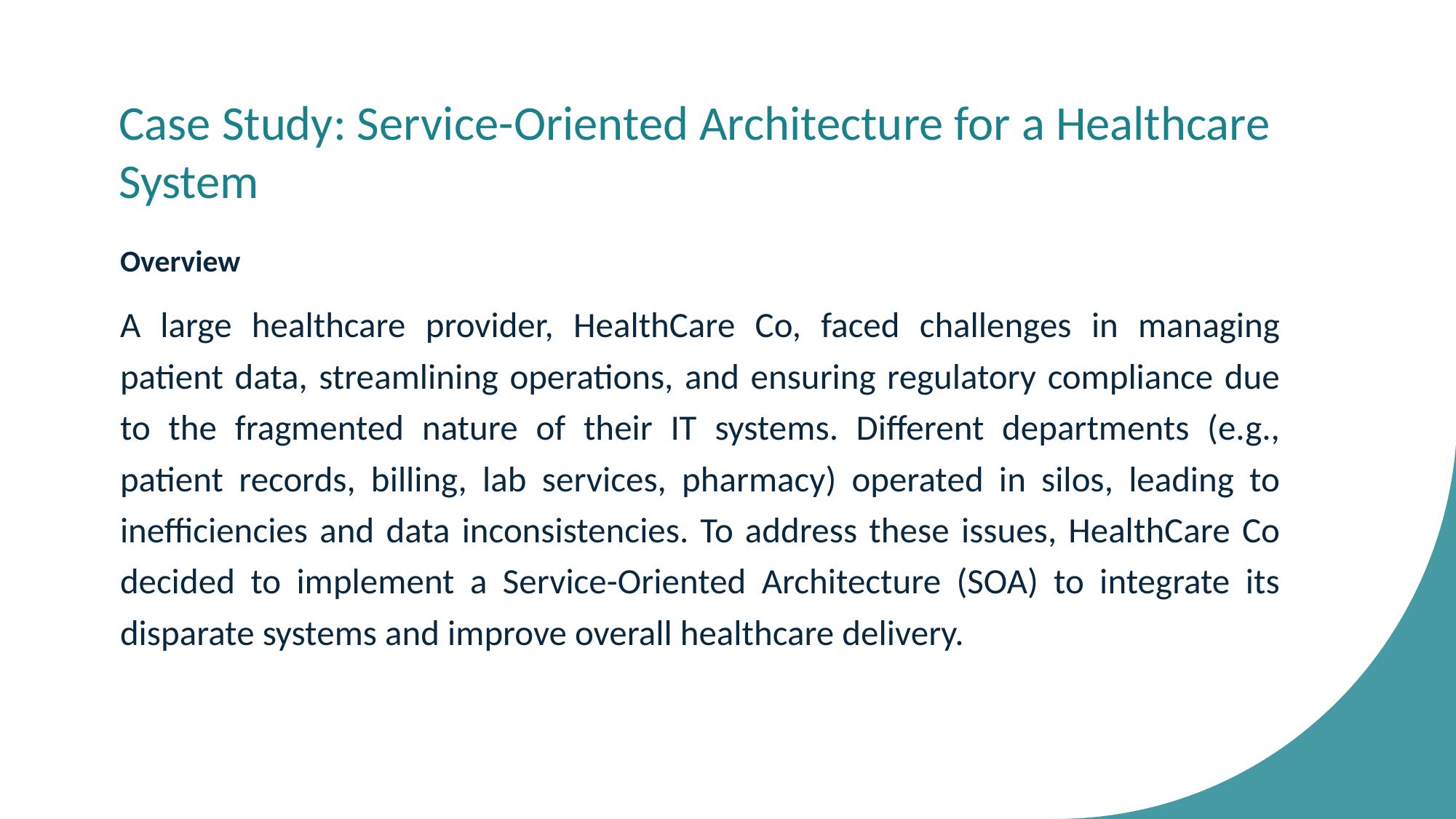

# Case Study: Service-Oriented Architecture for a Healthcare System
Overview
A large healthcare provider, HealthCare Co, faced challenges in managing patient data, streamlining operations, and ensuring regulatory compliance due to the fragmented nature of their IT systems. Different departments (e.g., patient records, billing, lab services, pharmacy) operated in silos, leading to inefficiencies and data inconsistencies. To address these issues, HealthCare Co decided to implement a Service-Oriented Architecture (SOA) to integrate its disparate systems and improve overall healthcare delivery.